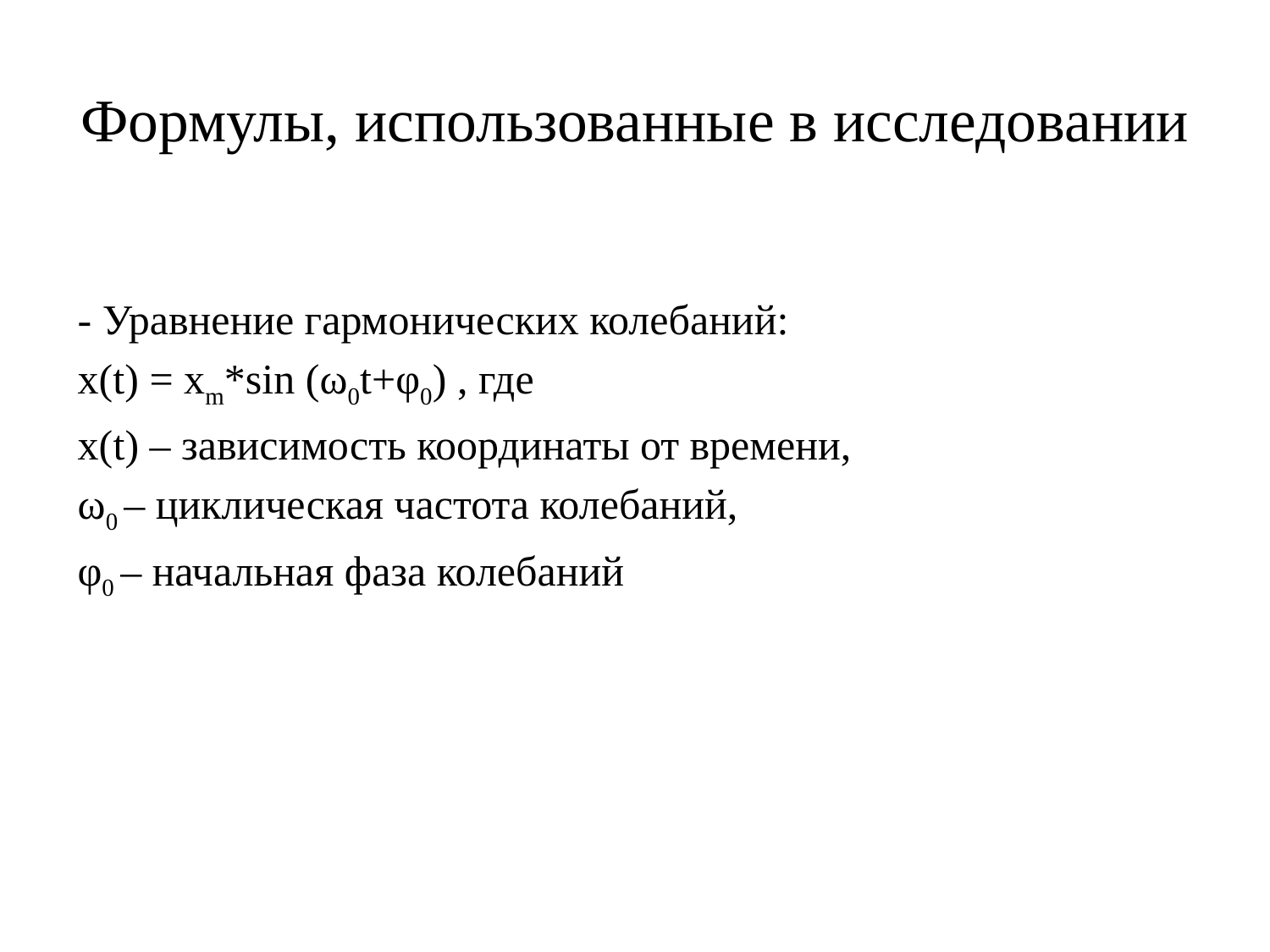

# Формулы, использованные в исследовании
- Уравнение гармонических колебаний:
x(t) = xm*sin (ω0t+φ0) , где
x(t) – зависимость координаты от времени,
ω0 – циклическая частота колебаний,
φ0 – начальная фаза колебаний